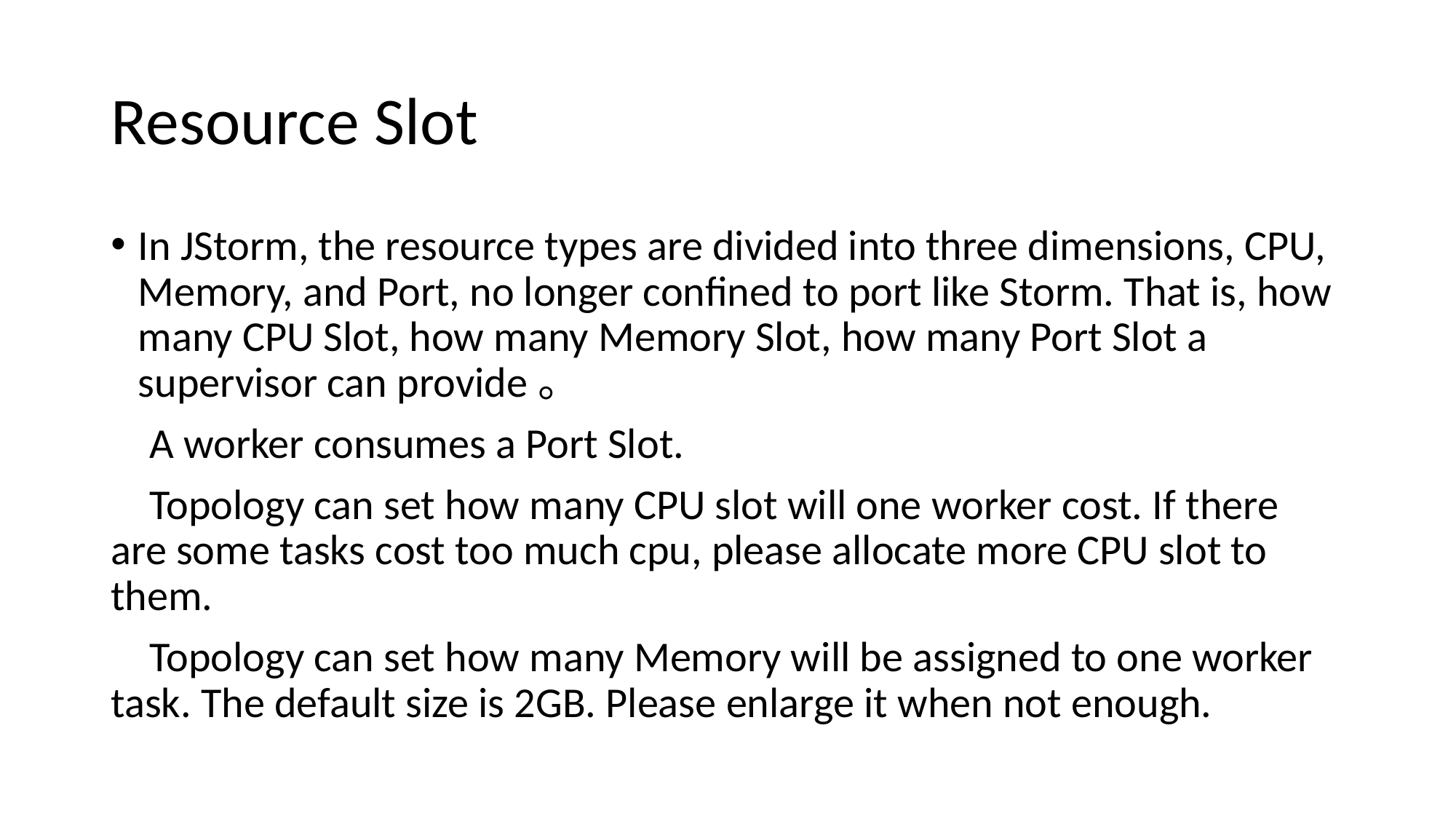

# Resource Slot
In JStorm, the resource types are divided into three dimensions, CPU, Memory, and Port, no longer confined to port like Storm. That is, how many CPU Slot, how many Memory Slot, how many Port Slot a supervisor can provide。
    A worker consumes a Port Slot.
    Topology can set how many CPU slot will one worker cost. If there are some tasks cost too much cpu, please allocate more CPU slot to them.
    Topology can set how many Memory will be assigned to one worker task. The default size is 2GB. Please enlarge it when not enough.